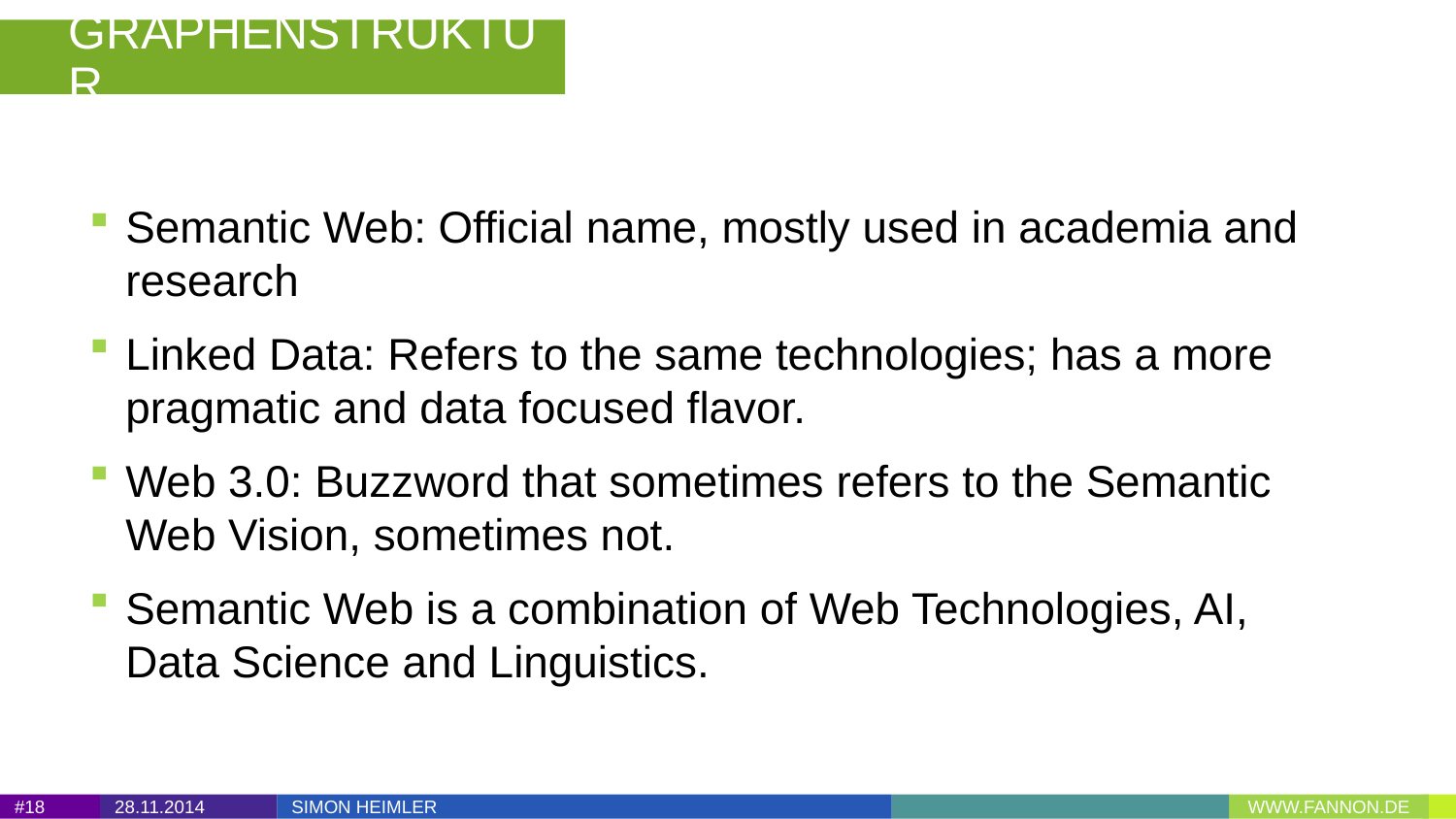

GRAPHENSTRUKTUR
Semantic Web: Official name, mostly used in academia and research
Linked Data: Refers to the same technologies; has a more pragmatic and data focused flavor.
Web 3.0: Buzzword that sometimes refers to the Semantic Web Vision, sometimes not.
Semantic Web is a combination of Web Technologies, AI, Data Science and Linguistics.